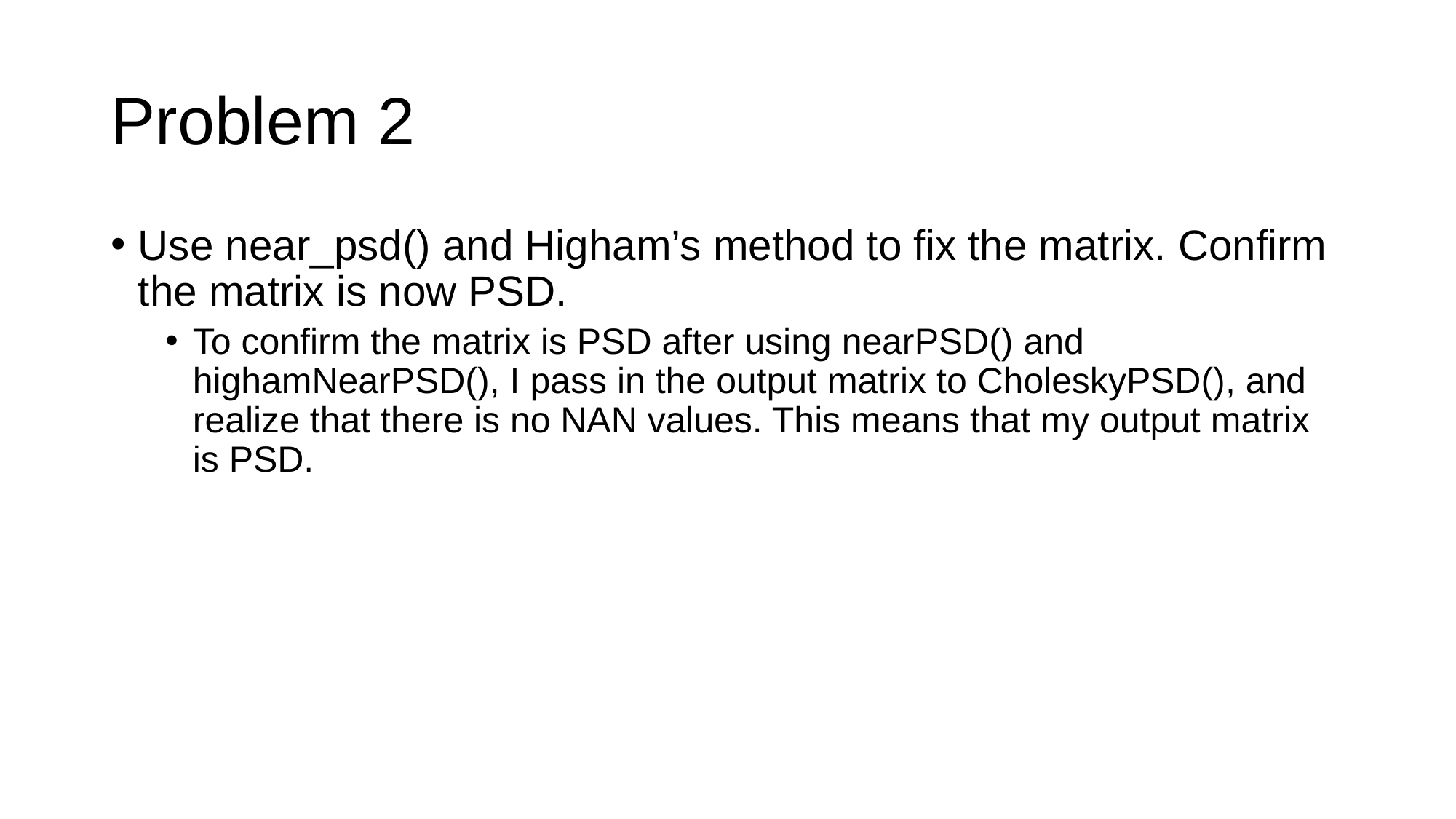

# Problem 2
Use near_psd() and Higham’s method to fix the matrix. Confirm the matrix is now PSD.
To confirm the matrix is PSD after using nearPSD() and highamNearPSD(), I pass in the output matrix to CholeskyPSD(), and realize that there is no NAN values. This means that my output matrix is PSD.